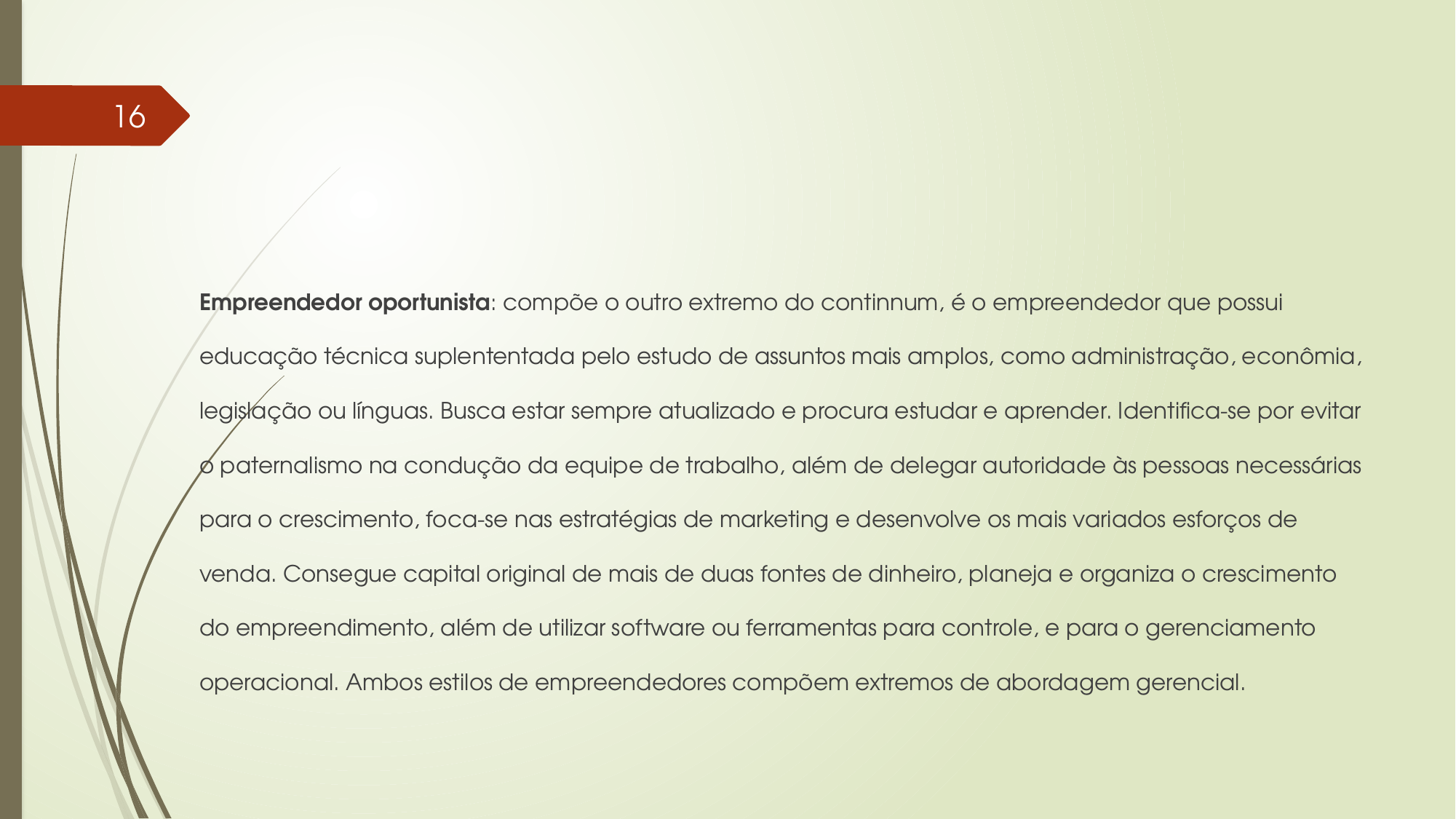

#
16
Empreendedor oportunista: compõe o outro extremo do continnum, é o empreendedor que possui educação técnica suplententada pelo estudo de assuntos mais amplos, como administração, econômia, legislação ou línguas. Busca estar sempre atualizado e procura estudar e aprender. Identifica-se por evitar o paternalismo na condução da equipe de trabalho, além de delegar autoridade às pessoas necessárias para o crescimento, foca-se nas estratégias de marketing e desenvolve os mais variados esforços de venda. Consegue capital original de mais de duas fontes de dinheiro, planeja e organiza o crescimento do empreendimento, além de utilizar software ou ferramentas para controle, e para o gerenciamento operacional. Ambos estilos de empreendedores compõem extremos de abordagem gerencial.